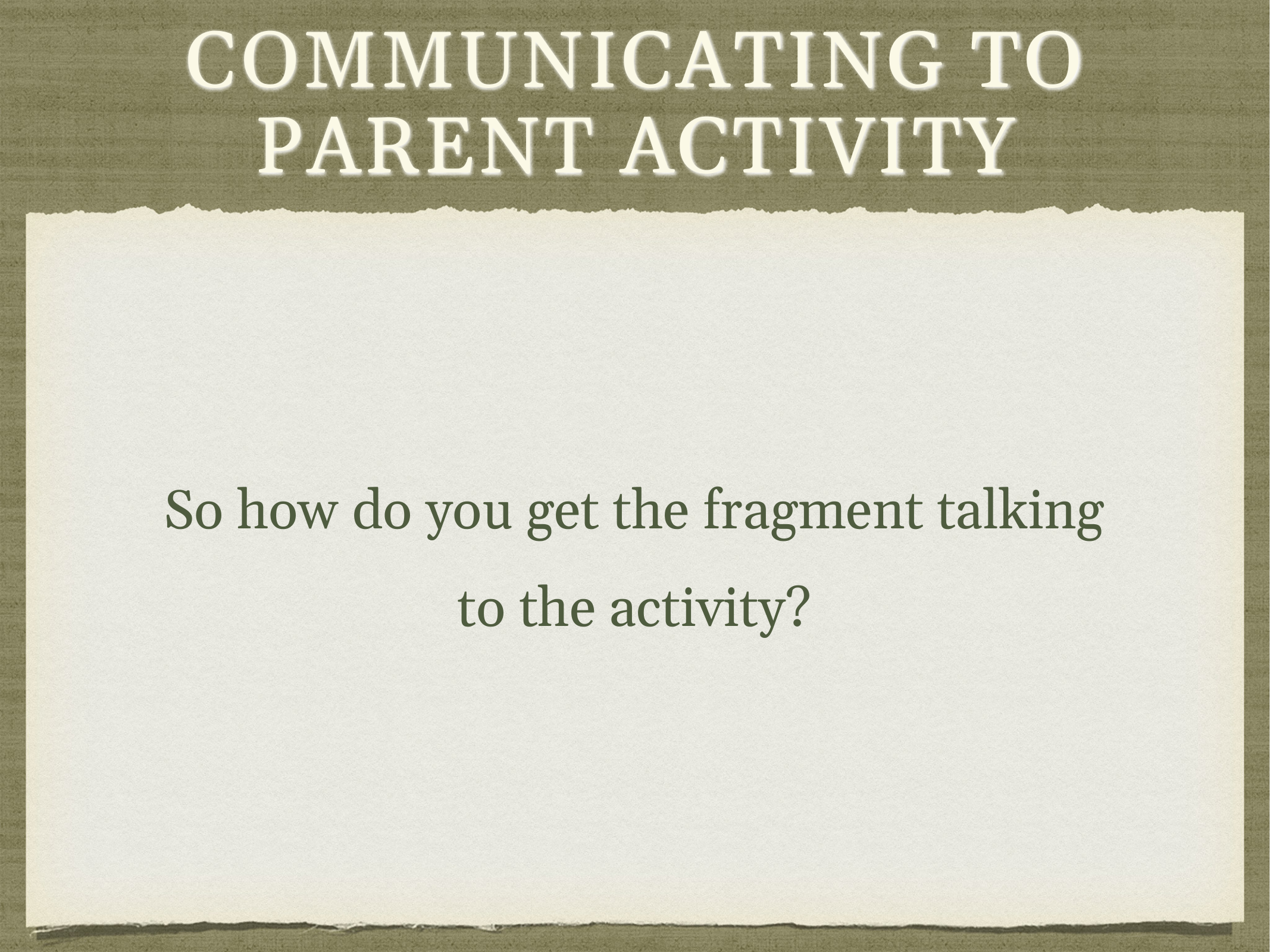

# communicating to
parent activity
So how do you get the fragment talking
to the activity?